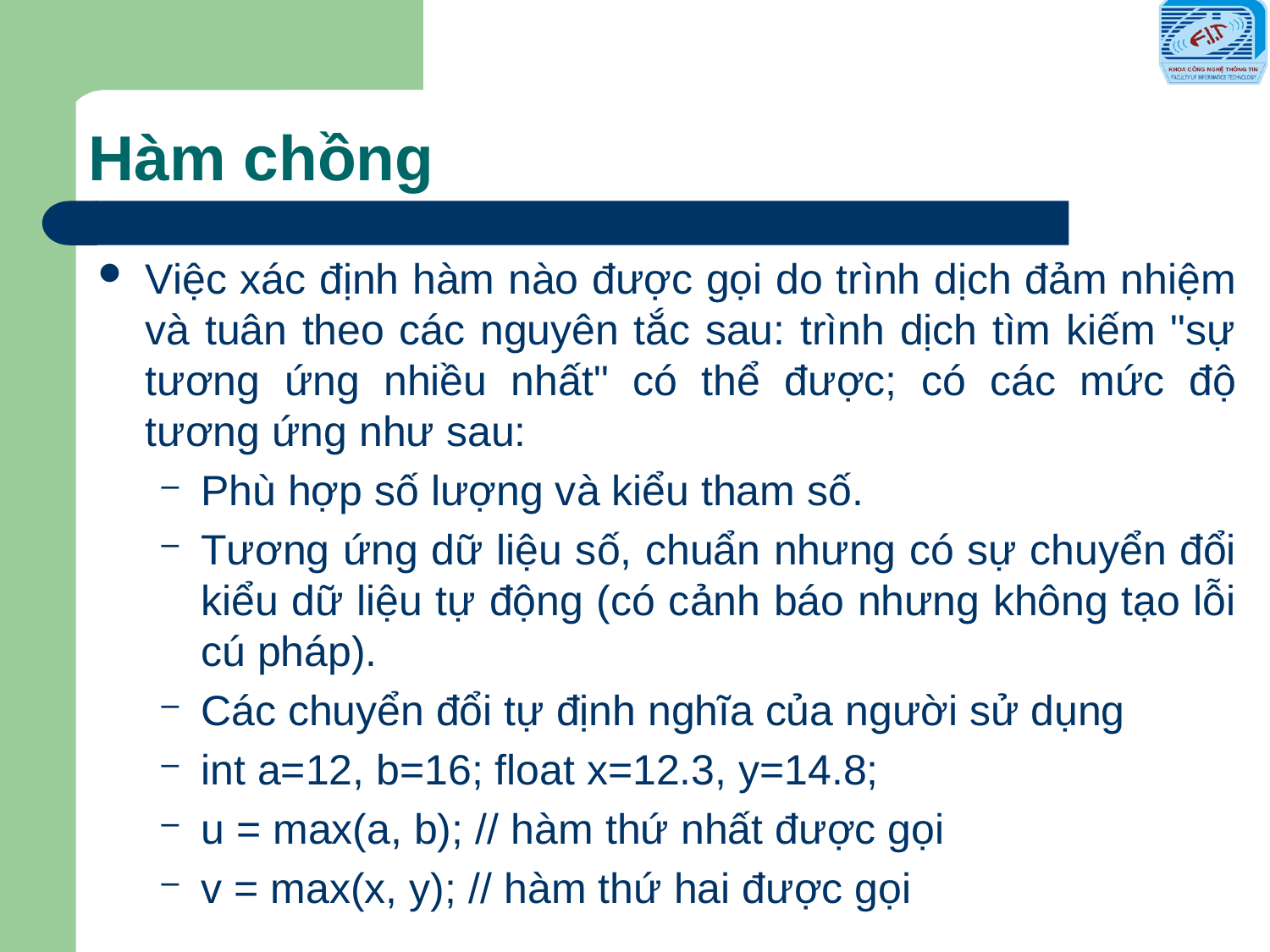

# Hàm chồng
Việc xác định hàm nào được gọi do trình dịch đảm nhiệm và tuân theo các nguyên tắc sau: trình dịch tìm kiếm "sự tương ứng nhiều nhất" có thể được; có các mức độ tương ứng như sau:
Phù hợp số lượng và kiểu tham số.
Tương ứng dữ liệu số, chuẩn nhưng có sự chuyển đổi kiểu dữ liệu tự động (có cảnh báo nhưng không tạo lỗi cú pháp).
Các chuyển đổi tự định nghĩa của người sử dụng
int a=12, b=16; float x=12.3, y=14.8;
u = max(a, b); // hàm thứ nhất được gọi
v = max(x, y); // hàm thứ hai được gọi